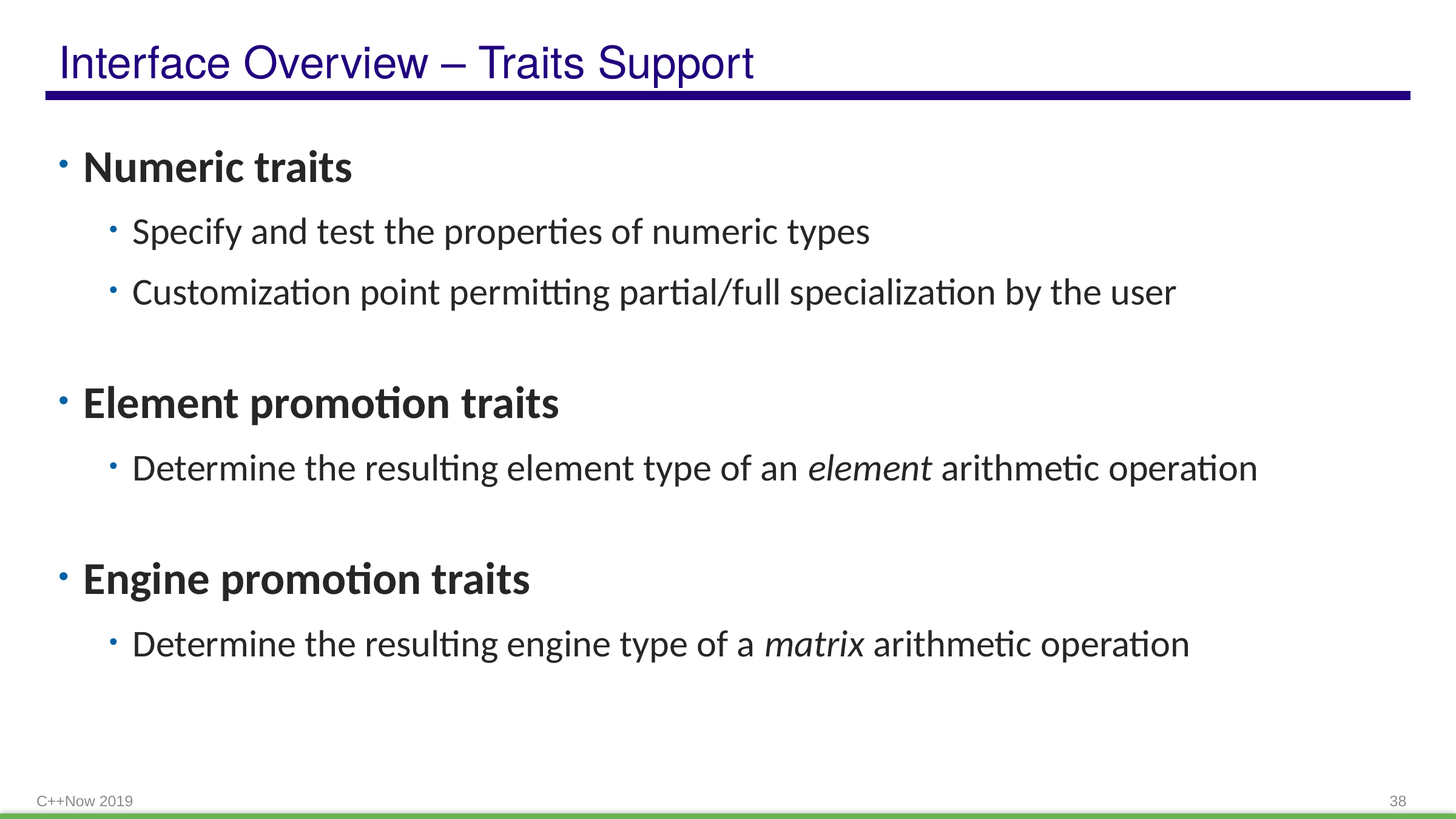

# Interface Overview – Traits Support
Numeric traits
Specify and test the properties of numeric types
Customization point permitting partial/full specialization by the user
Element promotion traits
Determine the resulting element type of an element arithmetic operation
Engine promotion traits
Determine the resulting engine type of a matrix arithmetic operation
C++Now 2019
38